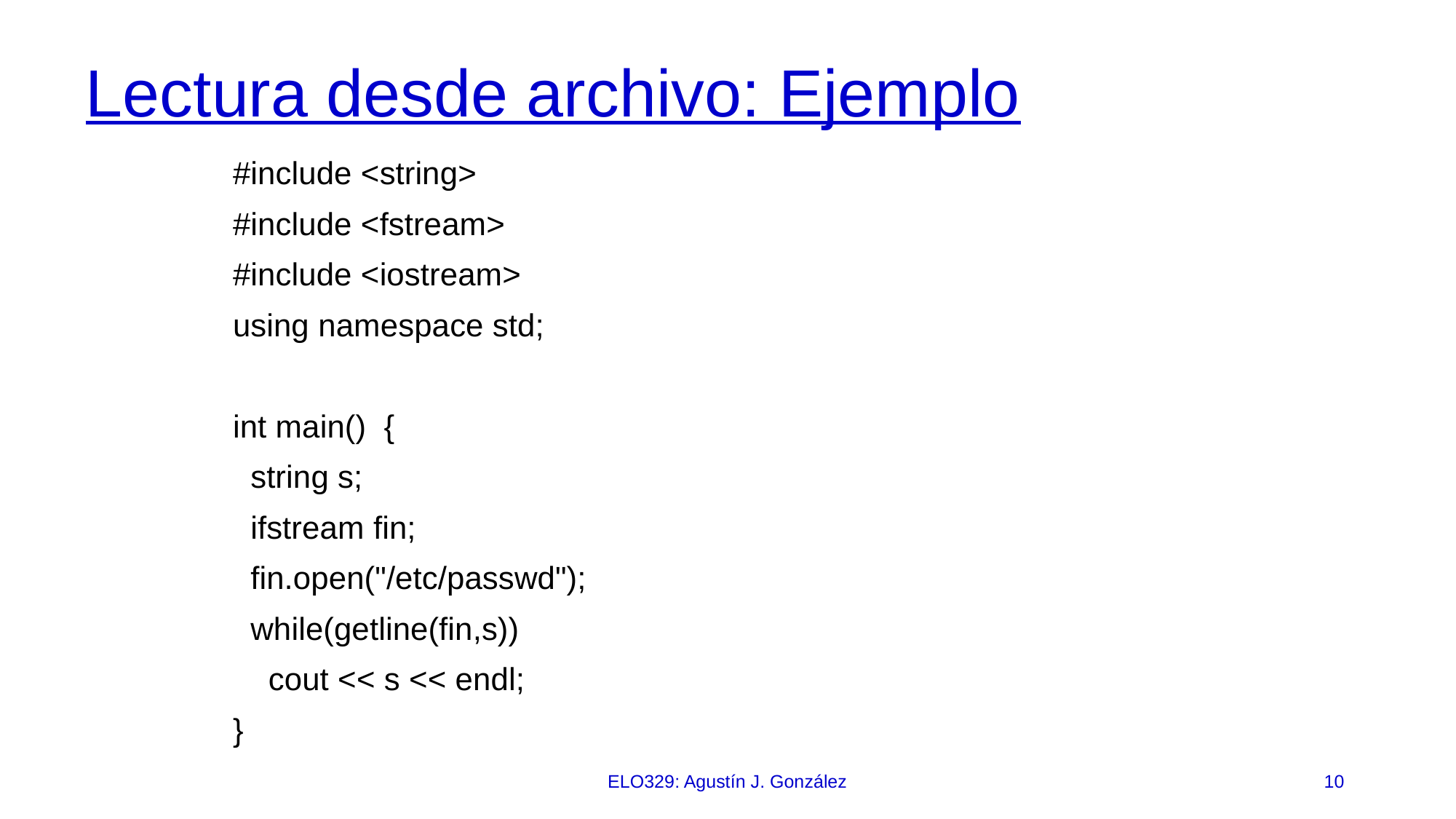

# Lectura desde archivo: Ejemplo
#include <string>
#include <fstream>
#include <iostream>
using namespace std;

int main()  {
  string s;
  ifstream fin;
  fin.open("/etc/passwd");
  while(getline(fin,s))
    cout << s << endl;
}
ELO329: Agustín J. González
10